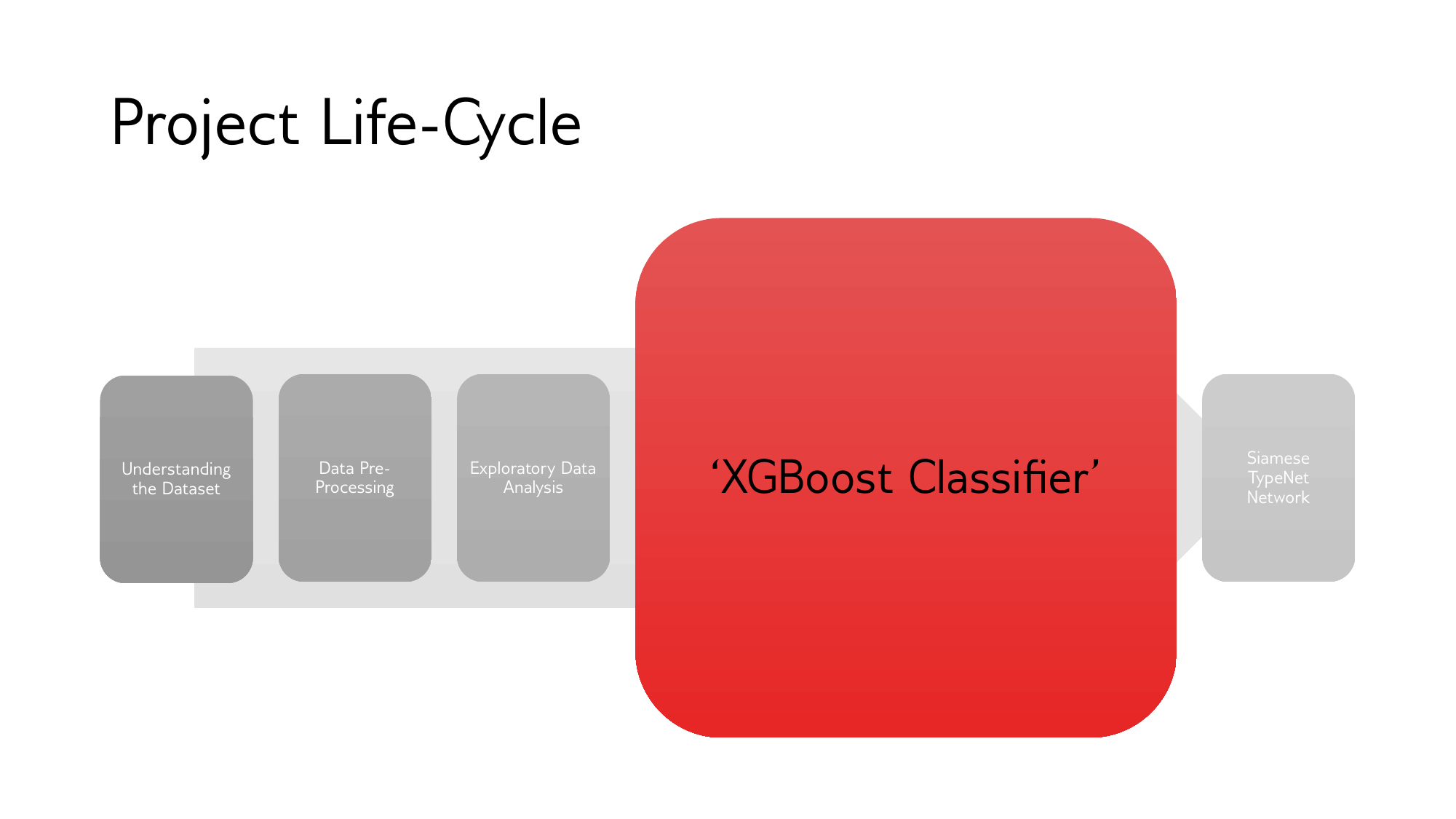

# Project Life-Cycle

‘XGBoost Classifier’

Data Pre-Processing
Exploratory Data Analysis
Siamese TypeNet Network
Understanding the Dataset